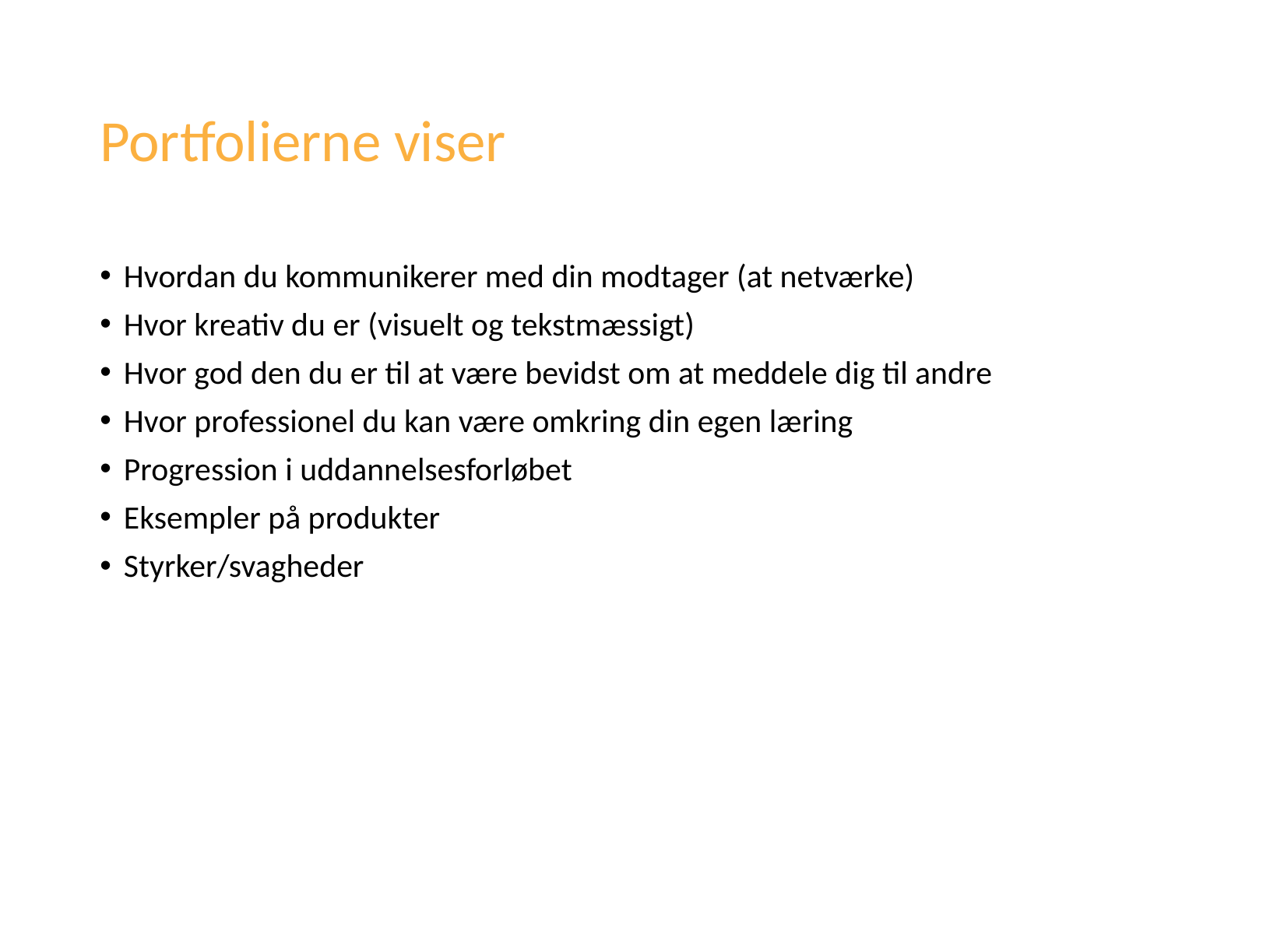

# Portfolierne viser
Hvordan du kommunikerer med din modtager (at netværke)
Hvor kreativ du er (visuelt og tekstmæssigt)
Hvor god den du er til at være bevidst om at meddele dig til andre
Hvor professionel du kan være omkring din egen læring
Progression i uddannelsesforløbet
Eksempler på produkter
Styrker/svagheder